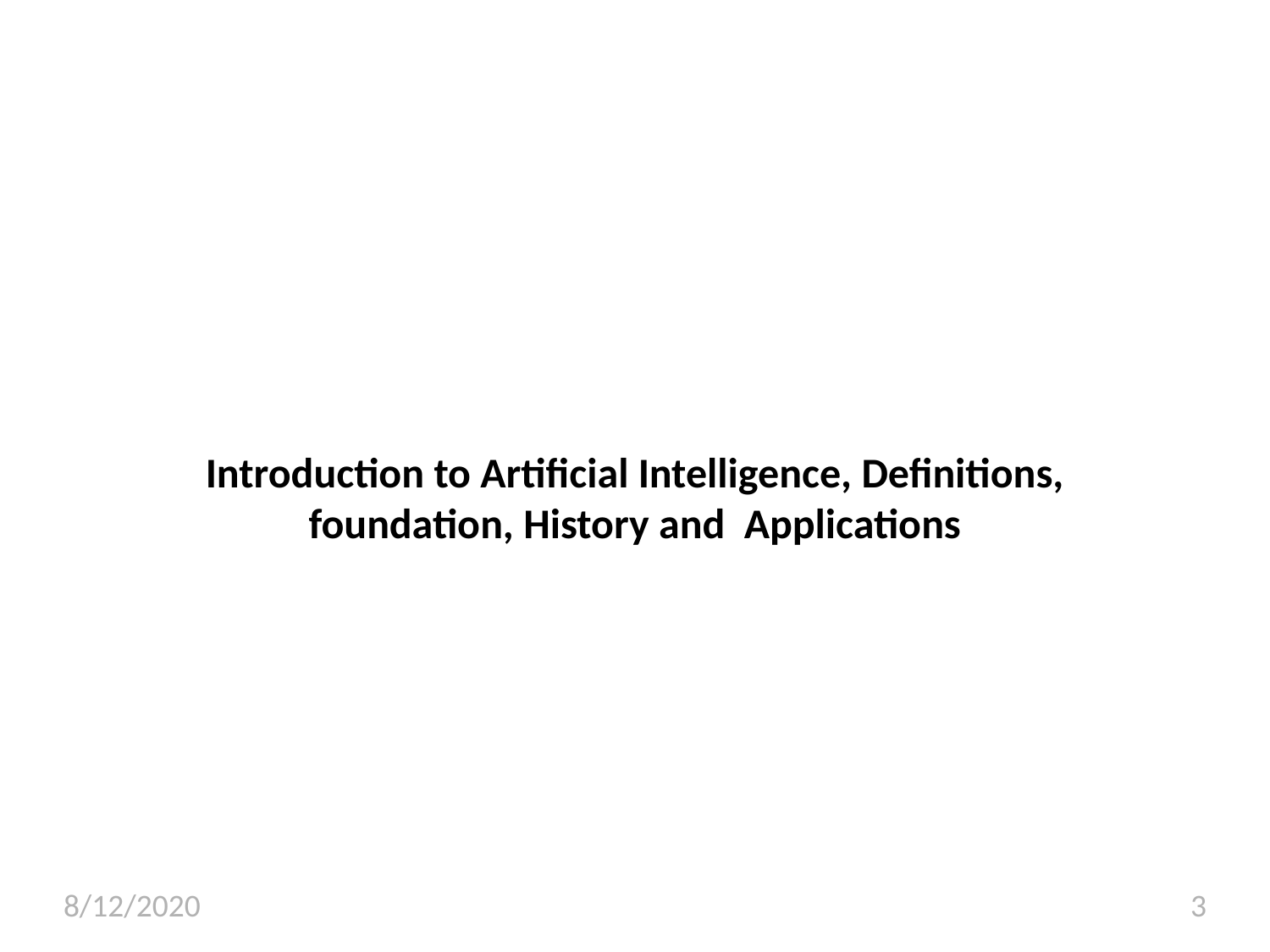

#
Introduction to Artificial Intelligence, Definitions, foundation, History and  Applications
8/12/2020
3